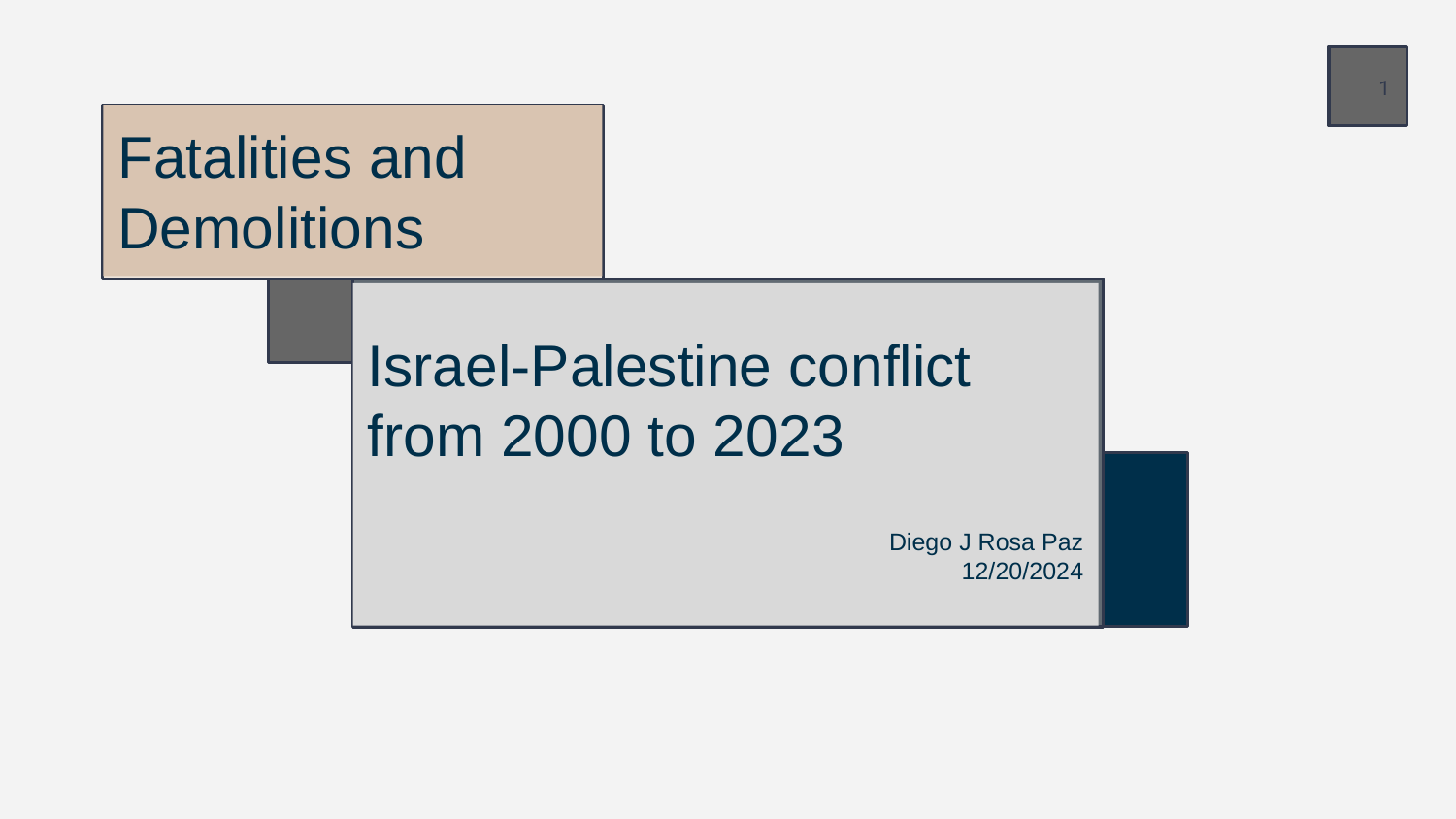

1
# Fatalities and Demolitions

Israel-Palestine conflict
from 2000 to 2023

Diego J Rosa Paz
12/20/2024